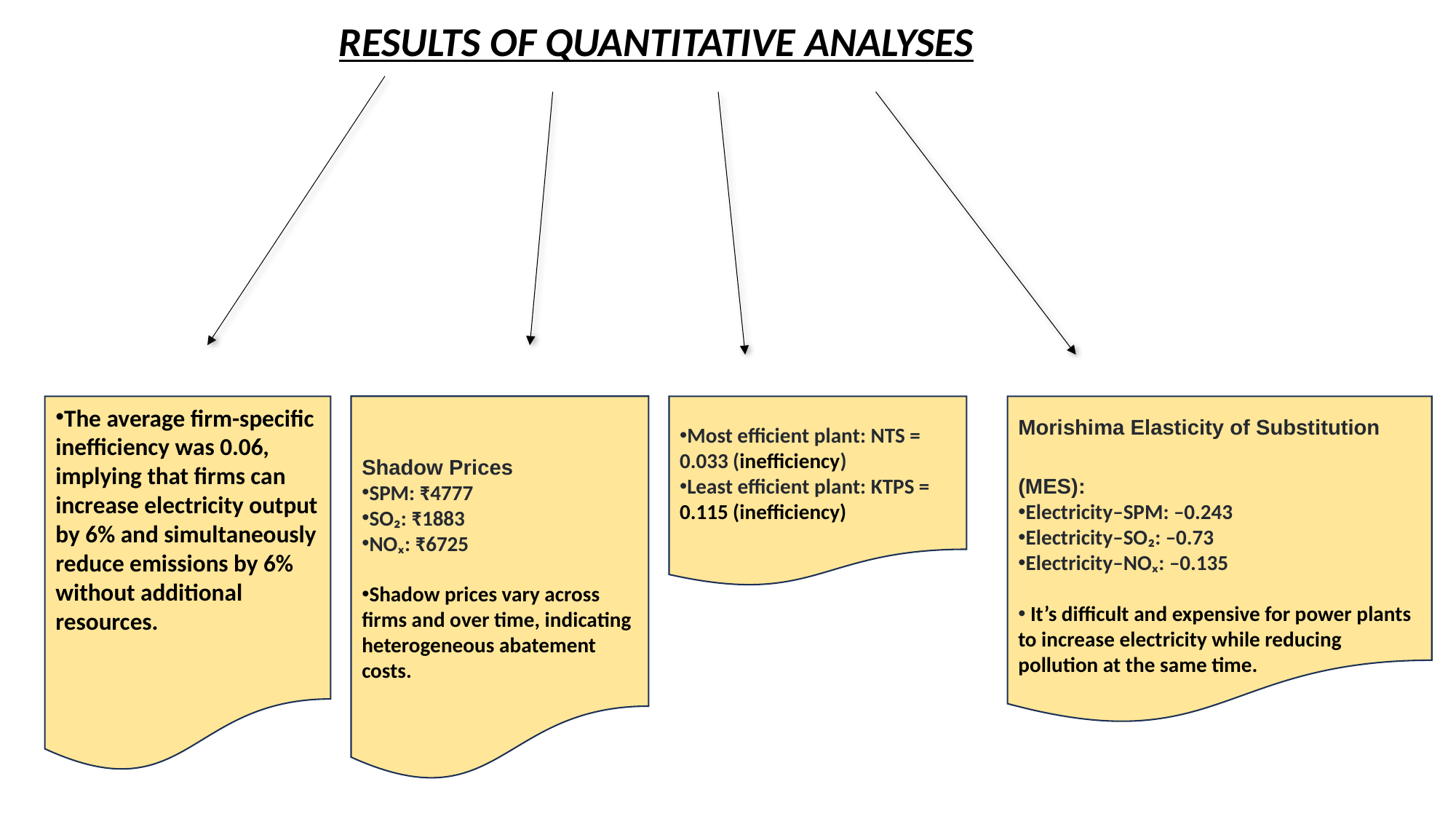

RESULTS OF QUANTITATIVE ANALYSES
The average firm-specific inefficiency was 0.06, implying that firms can increase electricity output by 6% and simultaneously reduce emissions by 6% without additional resources.

Shadow Prices
SPM: ₹4777
SO₂: ₹1883
NOₓ: ₹6725

Shadow prices vary across firms and over time, indicating heterogeneous abatement costs.
Most efficient plant: NTS = 0.033 (inefficiency)
Least efficient plant: KTPS = 0.115 (inefficiency)
Morishima Elasticity of Substitution (MES):
Electricity–SPM: –0.243
Electricity–SO₂: –0.73
Electricity–NOₓ: –0.135

 It’s difficult and expensive for power plants to increase electricity while reducing pollution at the same time.